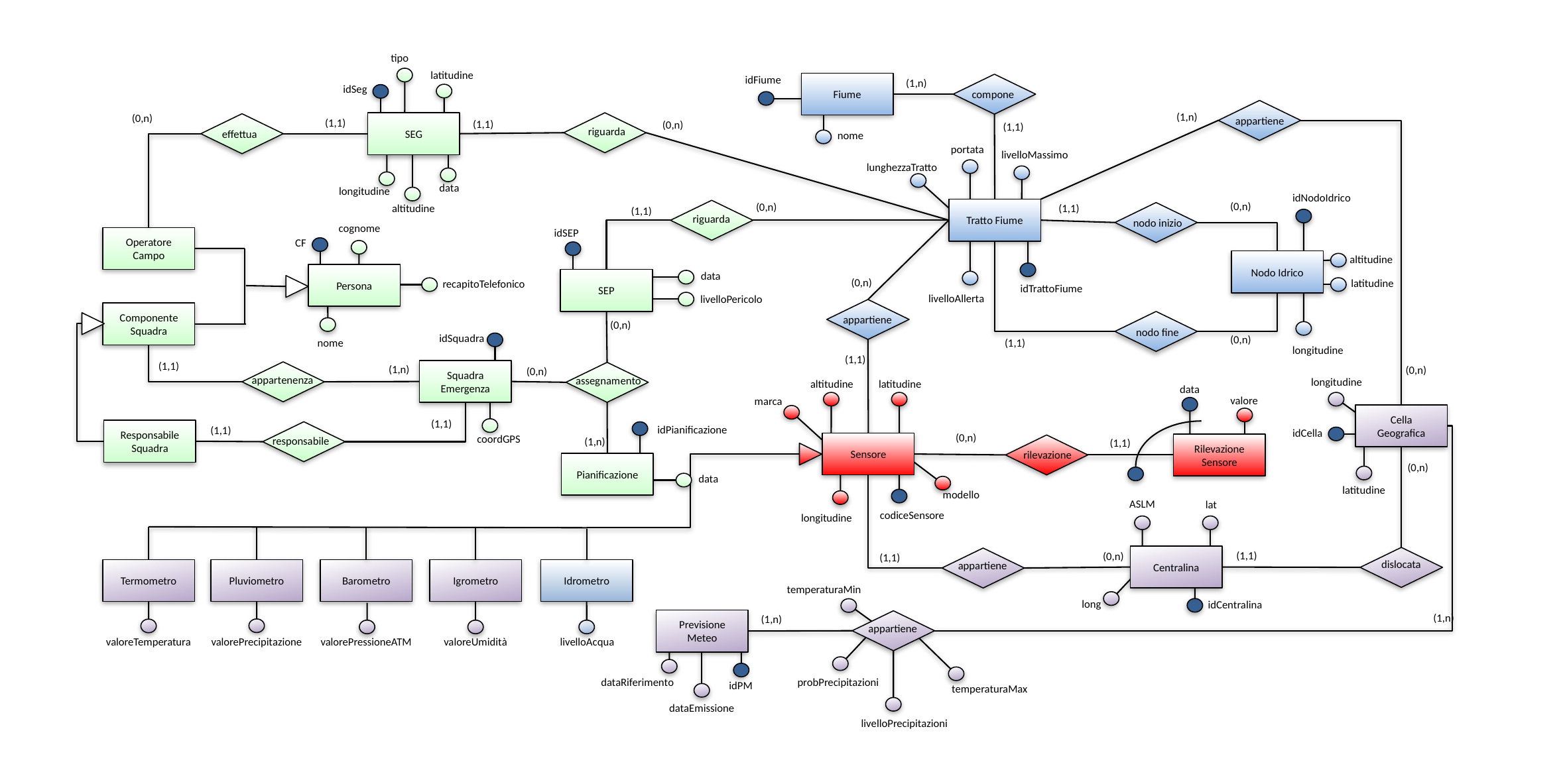

tipo
latitudine
idFiume

(1,n)
Fiume

idSeg
compone

(1,n)
(0,n)
appartiene
(1,1)
(1,1)
SEG

(0,n)

(1,1)
riguarda
effettua
nome

portata
livelloMassimo
lunghezzaTratto

data
longitudine
idNodoIdrico

(0,n)
(0,n)
(1,1)
altitudine
(1,1)
(1,1)
Tratto Fiume

riguarda

nodo inizio
cognome
idSEP
Operatore Campo
CF

altitudine
Nodo Idrico

data
Persona
SEP

(0,n)

latitudine
recapitoTelefonico

idTrattoFiume

livelloAllerta
livelloPericolo

Componente Squadra
appartiene

(0,n)

nodo fine

idSquadra
(0,n)
nome
(1,1)

longitudine
(1,1)
(1,1)
(1,n)
(0,n)
(0,n)
Squadra Emergenza

appartenenza
assegnamento
longitudine
altitudine
latitudine
data
valore
marca

Cella Geografica

(1,1)
idPianificazione
(1,1)

Responsabile Squadra
idCella

(0,n)
coordGPS

responsabile
(1,n)
(1,1)
Sensore
Rilevazione Sensore

rilevazione

Pianificazione
(0,n)

data

latitudine
modello

ASLM
lat
codiceSensore
longitudine

(1,1)
(0,n)
(1,1)
Centralina

dislocata
appartiene
Idrometro
Termometro
Pluviometro
Barometro
Igrometro
temperaturaMin

long
idCentralina

(1,n)
(1,n)
Previsione Meteo

appartiene

valorePressioneATM
valoreTemperatura
valorePrecipitazione
valoreUmidità
livelloAcqua

probPrecipitazioni
dataRiferimento
idPM
temperaturaMax

dataEmissione

livelloPrecipitazioni